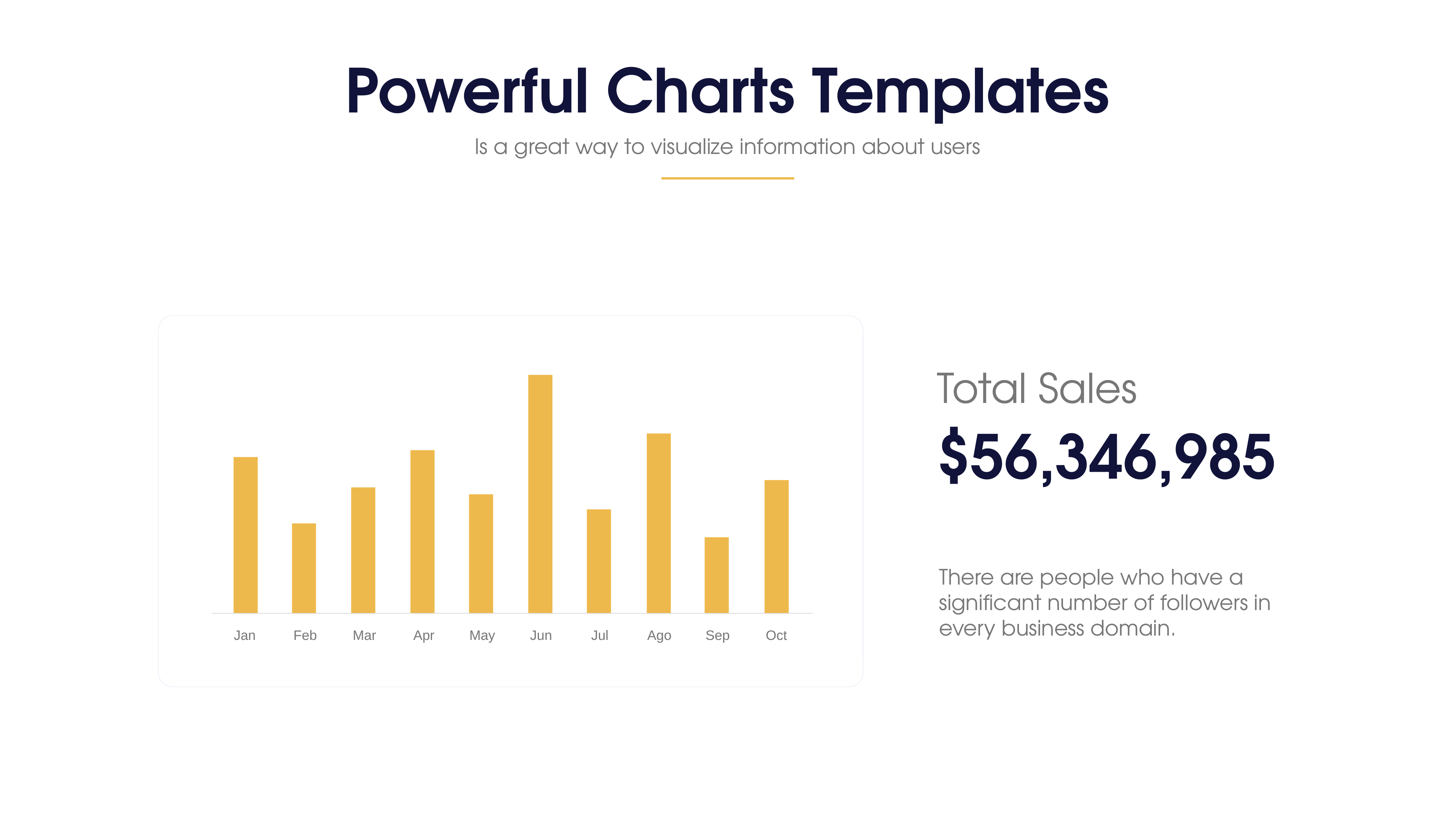

Powerful Charts Templates
Is a great way to visualize information about users

Total Sales
$56,346,985
There are people who have a significant number of followers in every business domain.

Jan
Feb
Mar
Apr
May
Jun
Jul
Ago
Sep
Oct